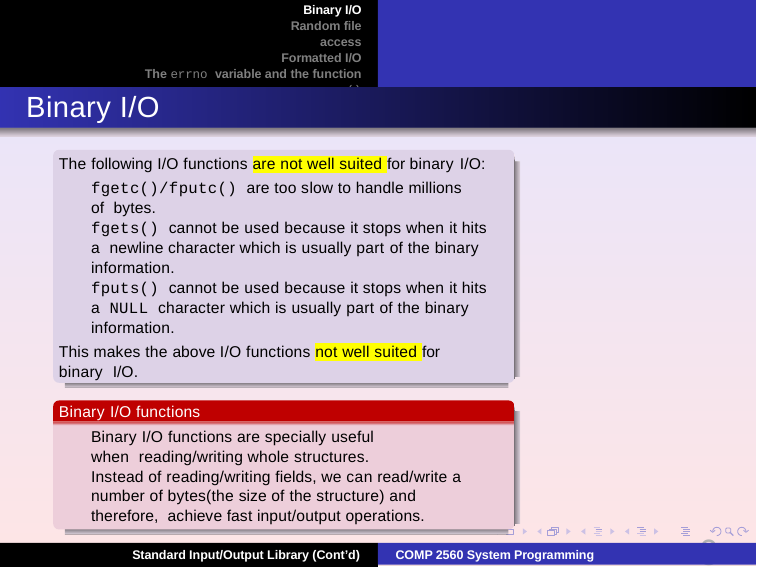

Binary I/O  Random file access
Formatted I/O  The errno variable and the function perror()
Summary

Binary I/O

The following I/O functions are not well suited for binary I/O:
fgetc()/fputc() are too slow to handle millions of  bytes.
fgets() cannot be used because it stops when it hits a  newline character which is usually part of the binary  information.
fputs() cannot be used because it stops when it hits a  NULL character which is usually part of the binary  information.
This makes the above I/O functions not well suited for binary  I/O.

Binary I/O functions
Binary I/O functions are specially useful when  reading/writing whole structures.
Instead of reading/writing fields, we can read/write a  number of bytes(the size of the structure) and therefore,  achieve fast input/output operations.

8

Standard Input/Output Library (Cont’d)
COMP 2560 System Programming